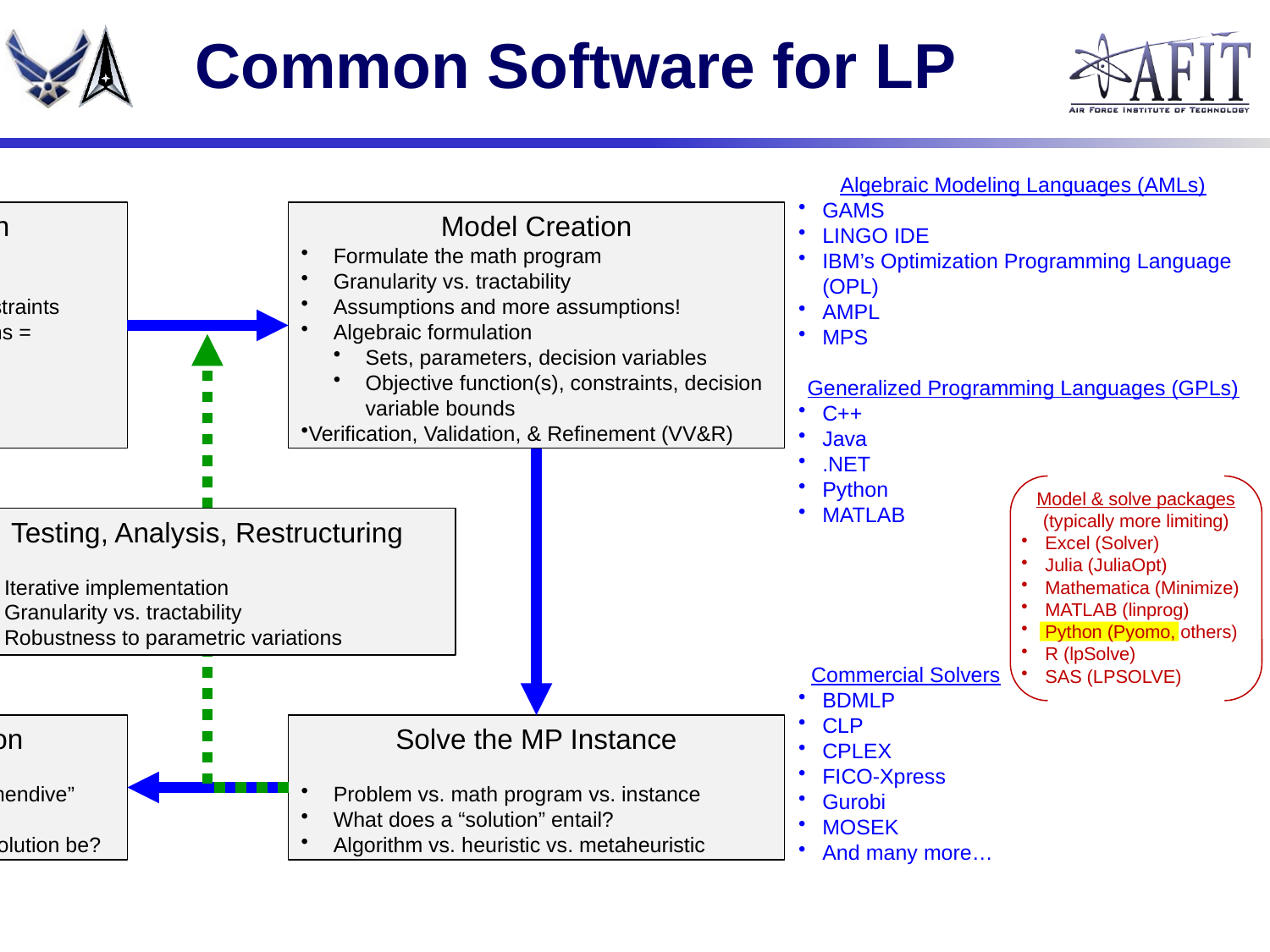

# Common Software for LP
Algebraic Modeling Languages (AMLs)
GAMS
LINGO IDE
IBM’s Optimization Programming Language (OPL)
AMPL
MPS

Generalized Programming Languages (GPLs)
C++
Java
.NET
Python
MATLAB
Problem Formulation

Objectives
Restrictions, Limitations, and Constraints
Within DoD planning, it’s “limitations = constraints + restrictions”
Model Creation
Formulate the math program
Granularity vs. tractability
Assumptions and more assumptions!
Algebraic formulation
Sets, parameters, decision variables
Objective function(s), constraints, decision variable bounds
Verification, Validation, & Refinement (VV&R)

Testing, Analysis, Restructuring

Iterative implementation
Granularity vs. tractability
Robustness to parametric variations

Implement the Solution

Prescriptive analytics vs. “Recommendive” analytics
If the problem isn’t static, will the solution be?
Solve the MP Instance

Problem vs. math program vs. instance
What does a “solution” entail?
Algorithm vs. heuristic vs. metaheuristic
Model & solve packages
(typically more limiting)
Excel (Solver)
Julia (JuliaOpt)
Mathematica (Minimize)
MATLAB (linprog)
Python (Pyomo, others)
R (lpSolve)
SAS (LPSOLVE)

Commercial Solvers
BDMLP
CLP
CPLEX
FICO-Xpress
Gurobi
MOSEK
And many more…